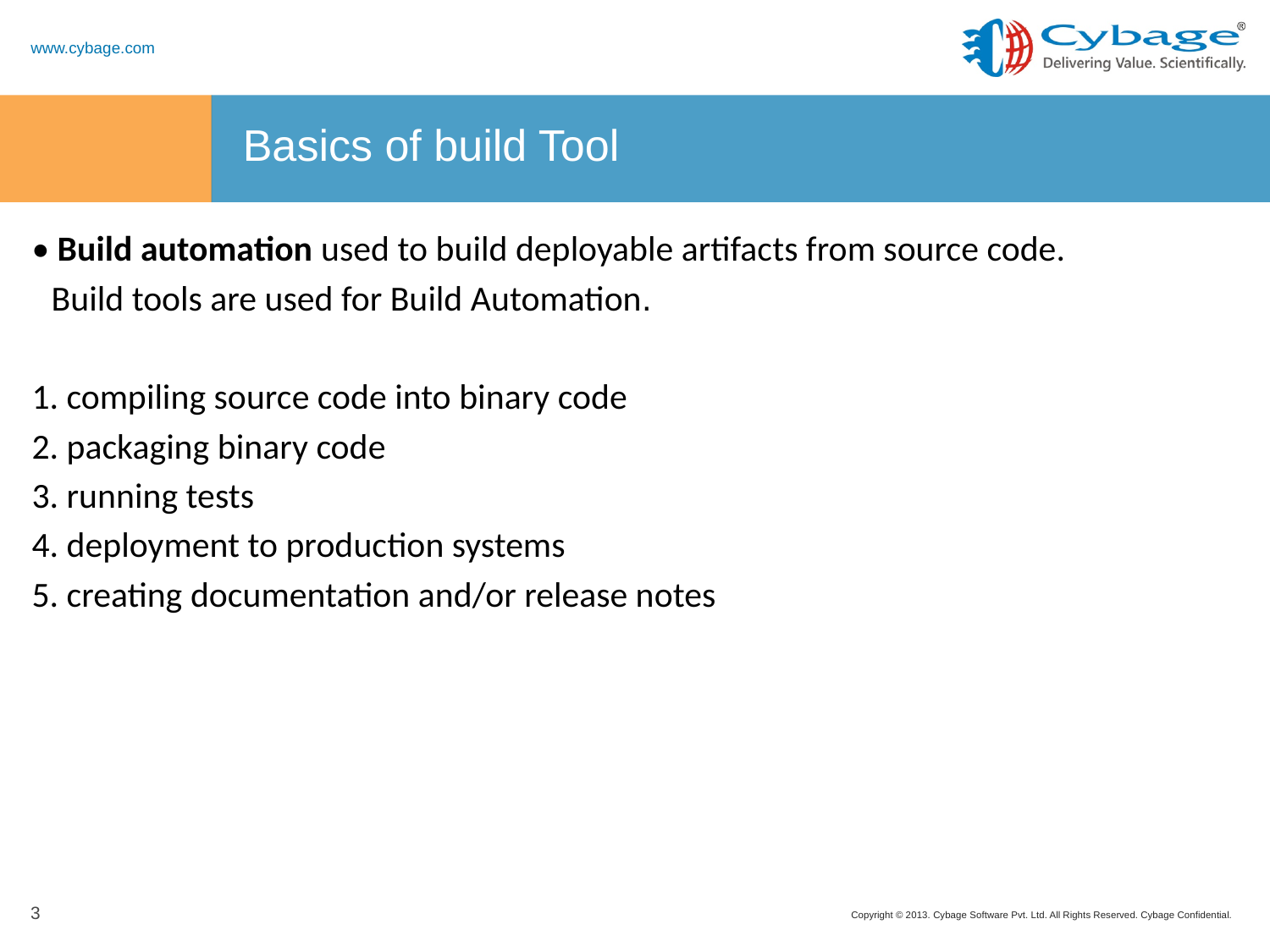

# Basics of build Tool
• Build automation used to build deployable artifacts from source code.
  Build tools are used for Build Automation.

1. compiling source code into binary code
2. packaging binary code
3. running tests
4. deployment to production systems
5. creating documentation and/or release notes

3